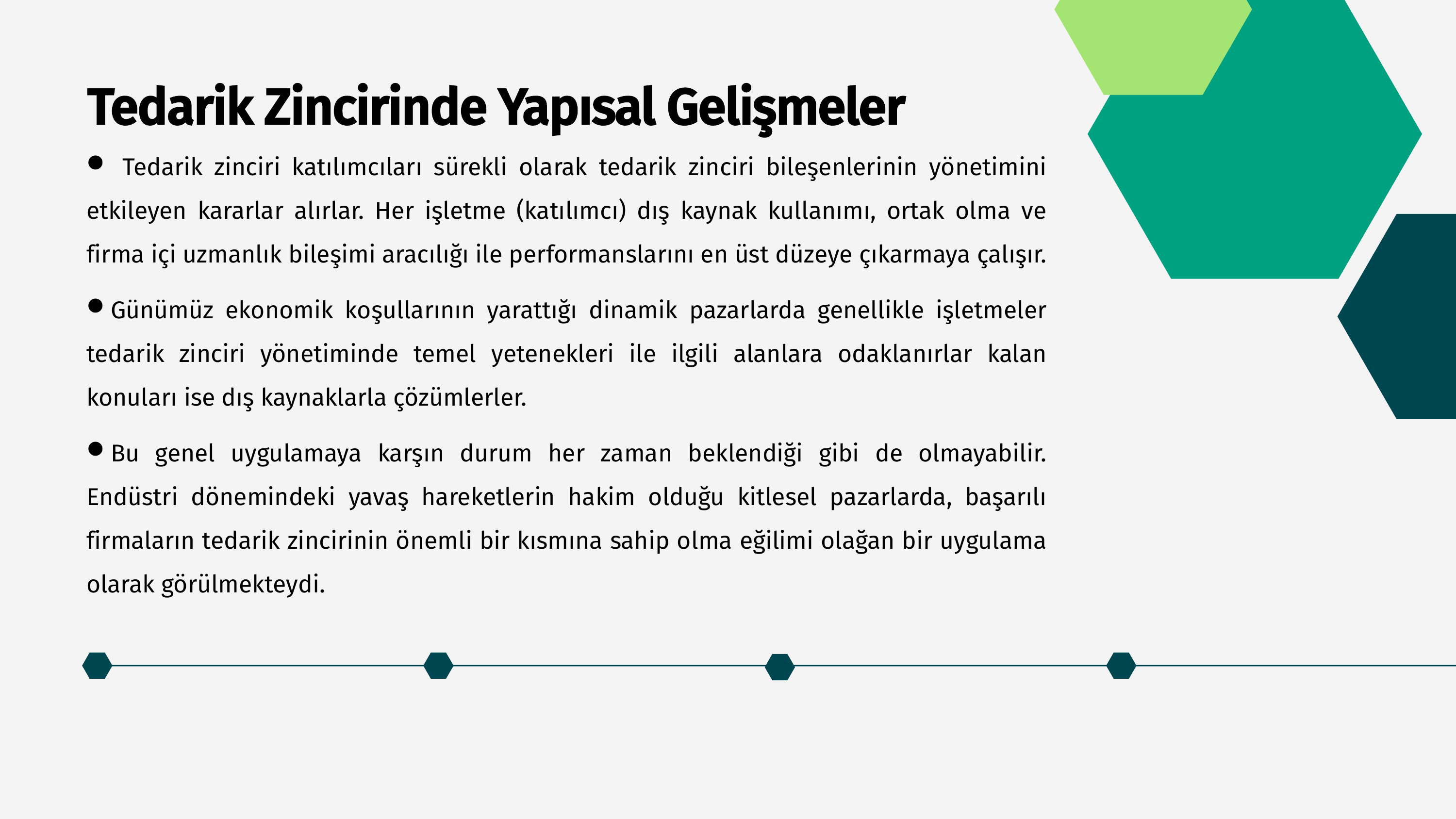

Tedarik Zincirinde Yapısal Gelişmeler
 Tedarik zinciri katılımcıları sürekli olarak tedarik zinciri bileşenlerinin yönetimini etkileyen kararlar alırlar. Her işletme (katılımcı) dış kaynak kullanımı, ortak olma ve firma içi uzmanlık bileşimi aracılığı ile performanslarını en üst düzeye çıkarmaya çalışır.
Günümüz ekonomik koşullarının yarattığı dinamik pazarlarda genellikle işletmeler tedarik zinciri yönetiminde temel yetenekleri ile ilgili alanlara odaklanırlar kalan konuları ise dış kaynaklarla çözümlerler.
Bu genel uygulamaya karşın durum her zaman beklendiği gibi de olmayabilir. Endüstri dönemindeki yavaş hareketlerin hakim olduğu kitlesel pazarlarda, başarılı firmaların tedarik zincirinin önemli bir kısmına sahip olma eğilimi olağan bir uygulama olarak görülmekteydi.